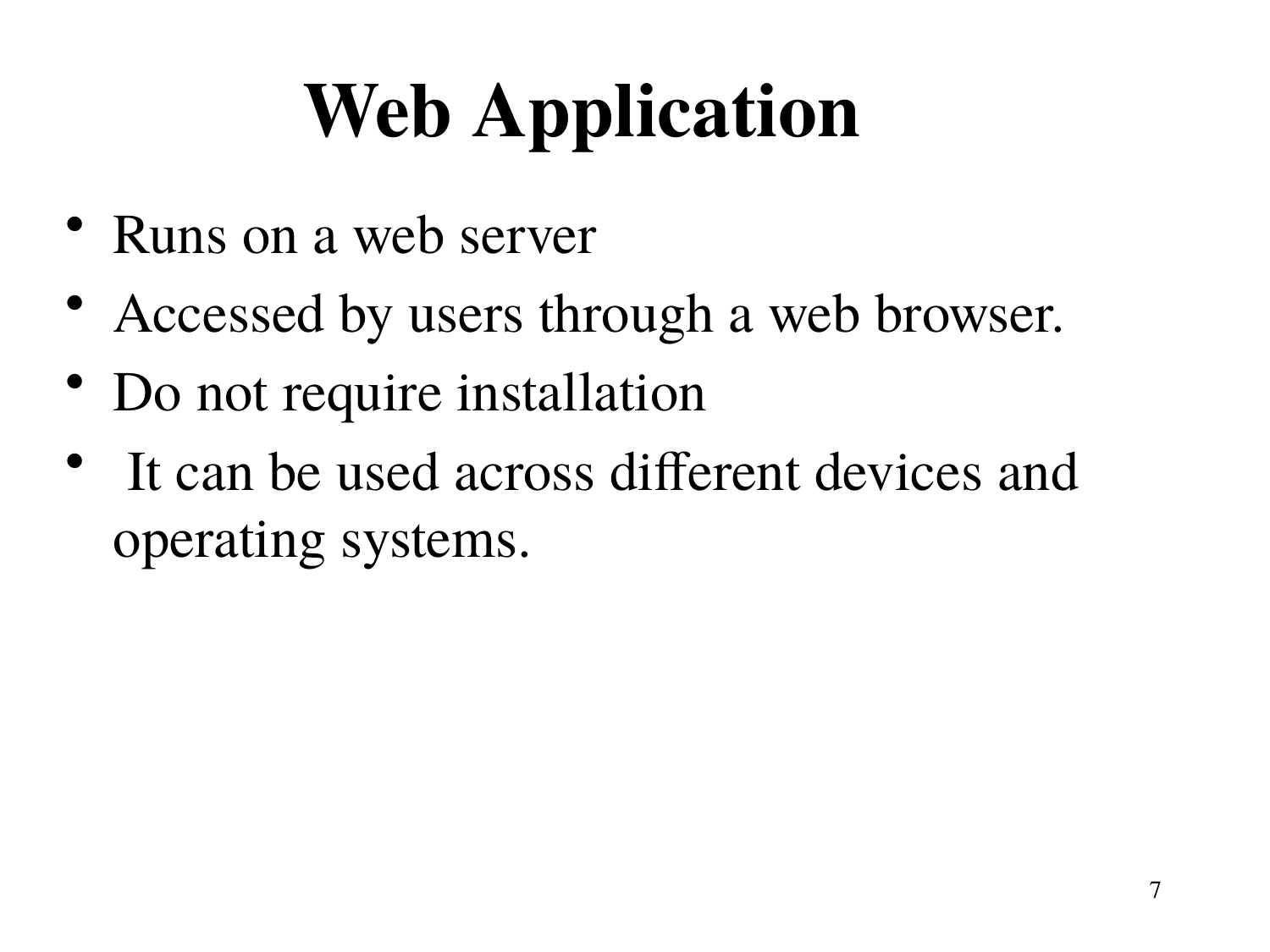

# Web Application
Runs on a web server
Accessed by users through a web browser.
Do not require installation
 It can be used across different devices and operating systems.
7